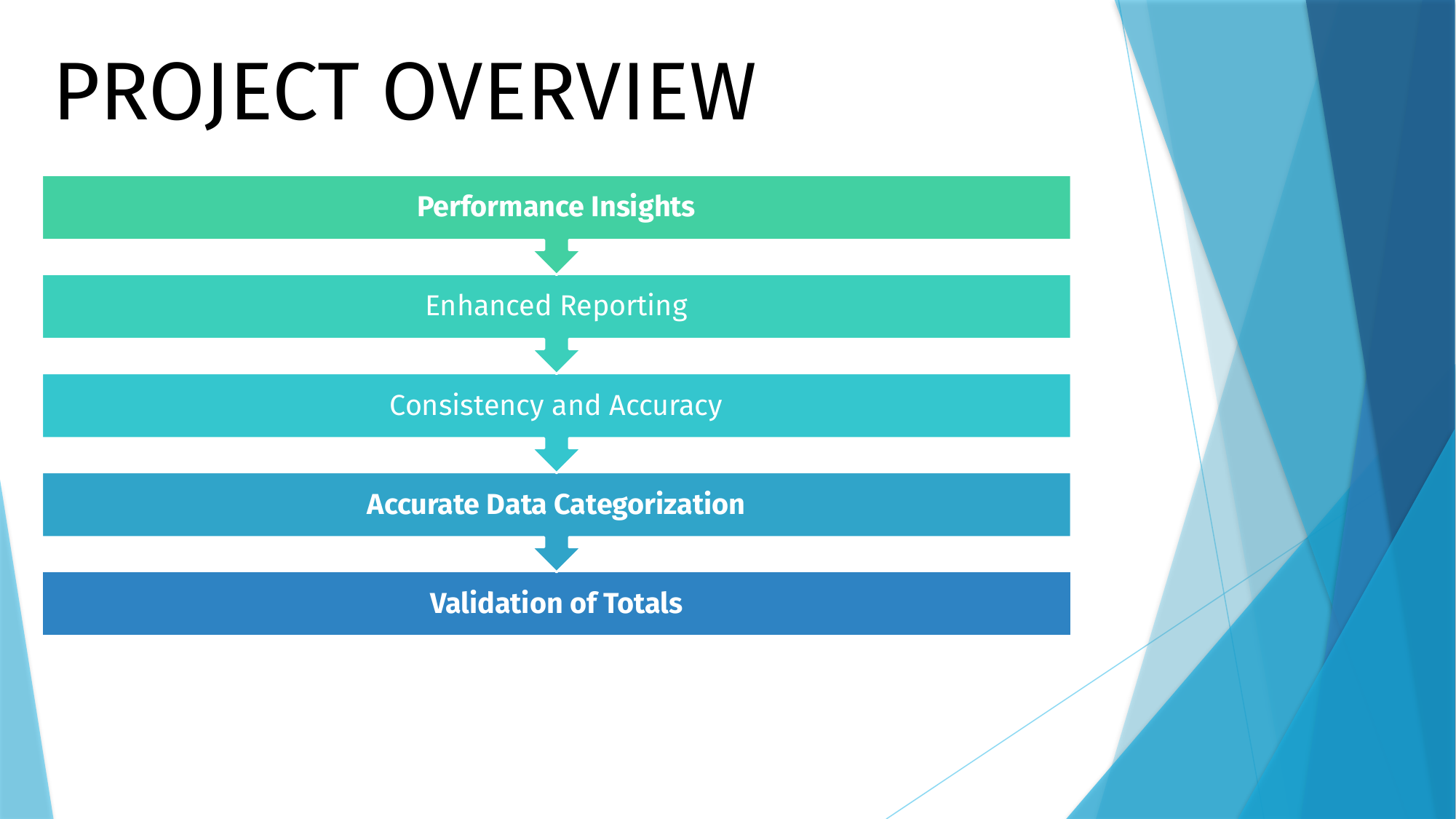

PROJECT OVERVIEW
Validation of Totals
Accurate Data Categorization
Consistency and Accuracy
Enhanced Reporting
Performance Insights